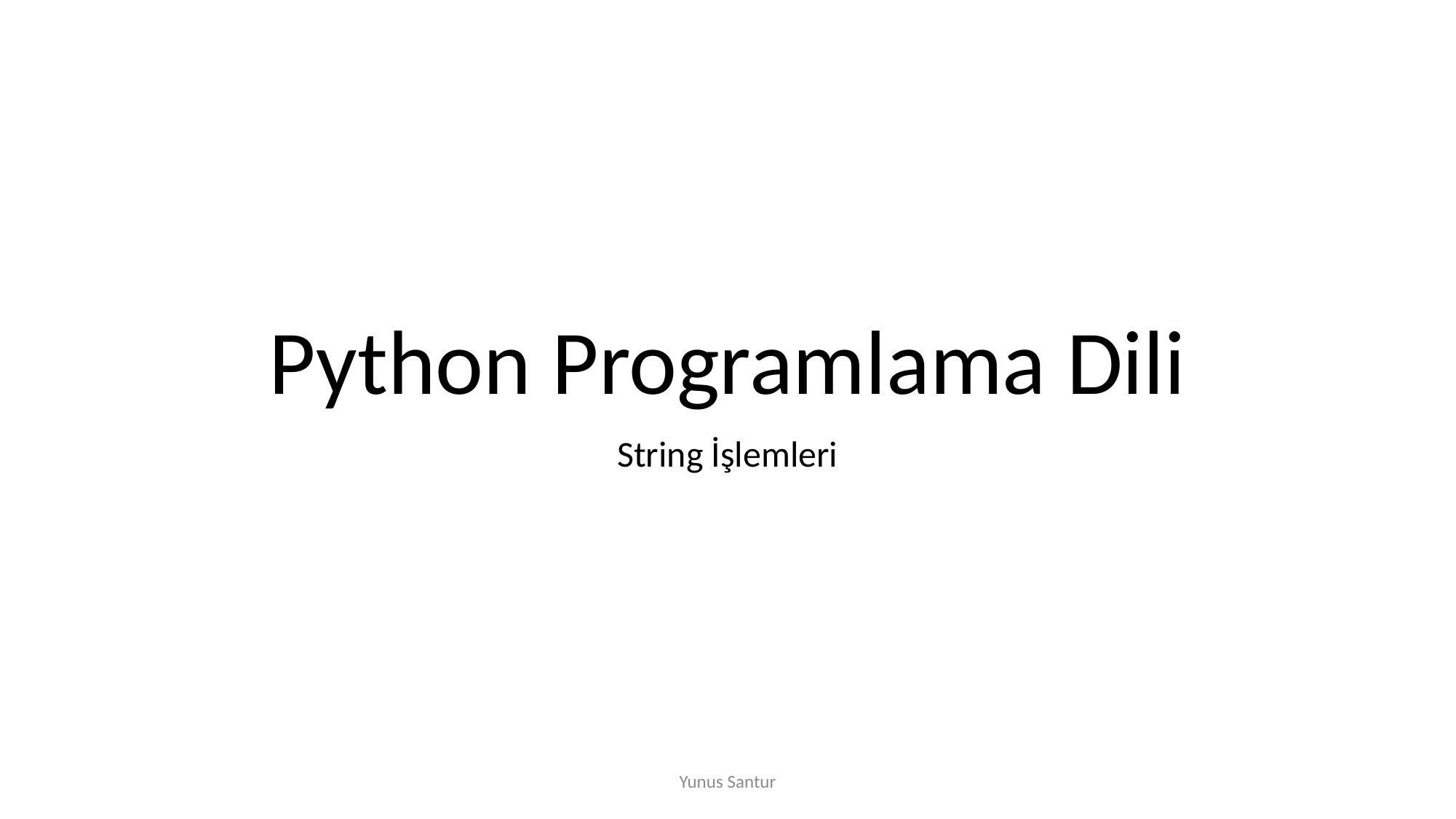

# Python Programlama Dili
String İşlemleri
Yunus Santur